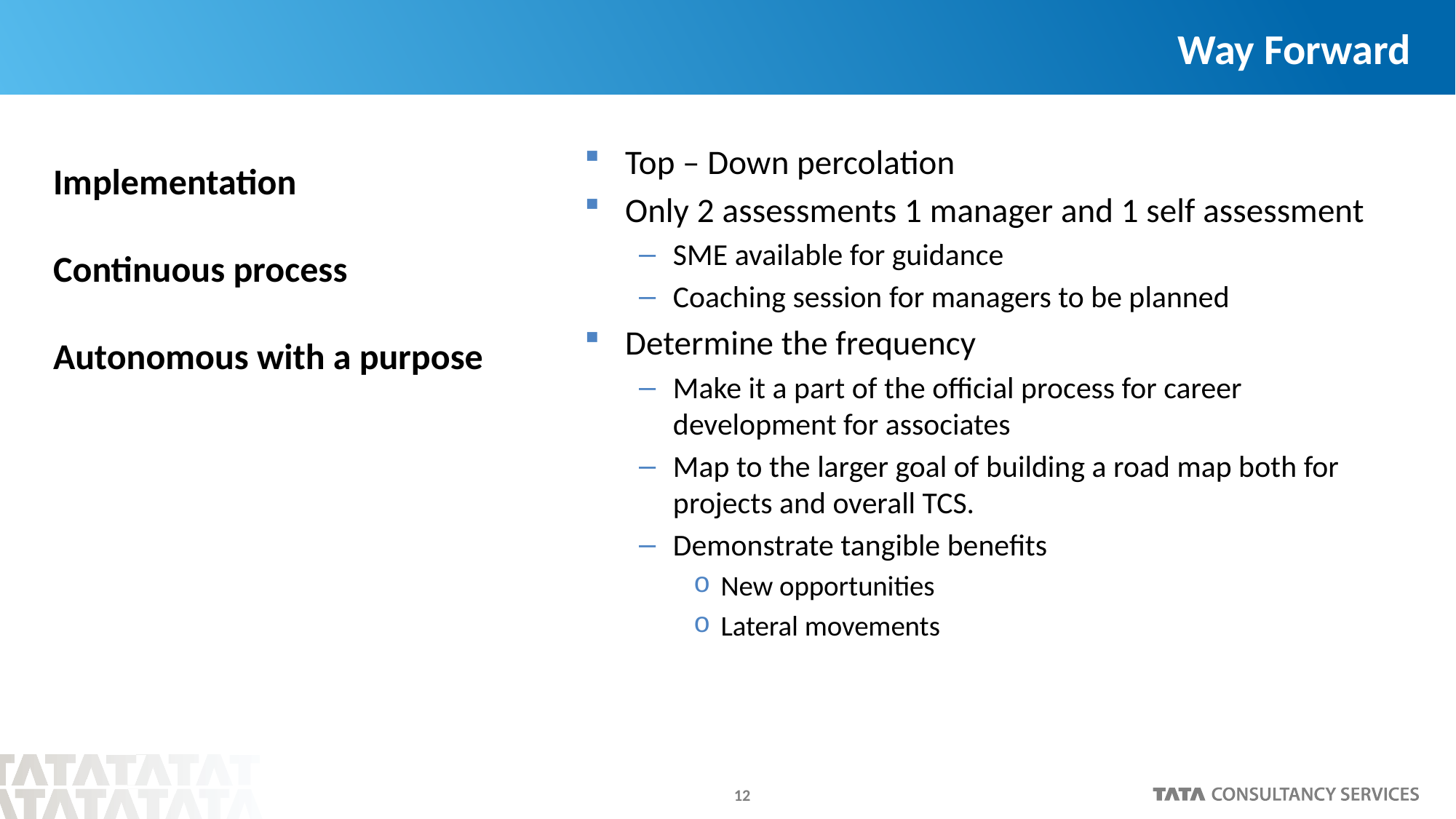

Way Forward
Top – Down percolation
Only 2 assessments 1 manager and 1 self assessment
SME available for guidance
Coaching session for managers to be planned
Determine the frequency
Make it a part of the official process for career development for associates
Map to the larger goal of building a road map both for projects and overall TCS.
Demonstrate tangible benefits
New opportunities
Lateral movements

# Implementation Continuous process Autonomous with a purpose